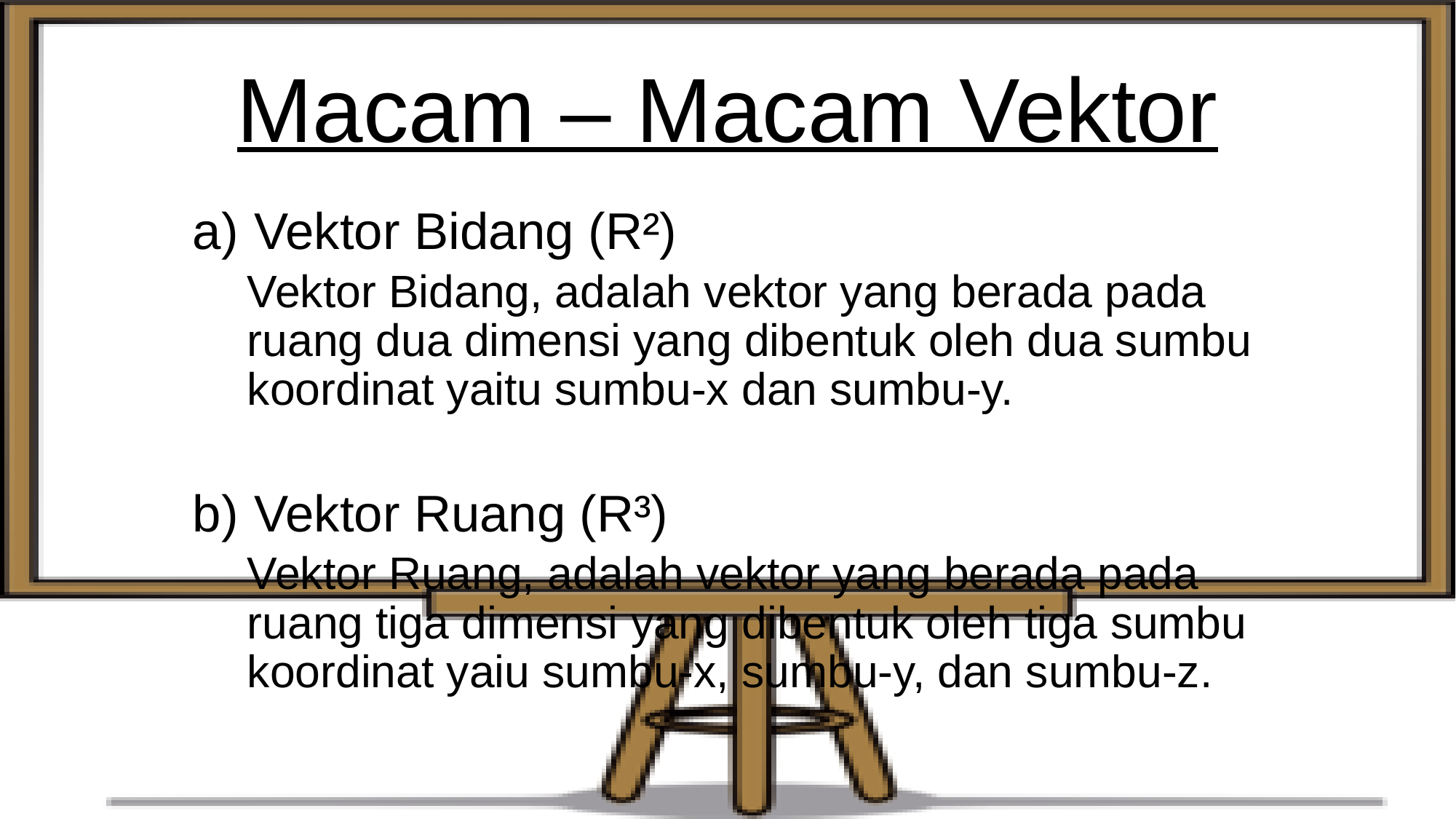

# Macam – Macam Vektor
Vektor Bidang (R²)
Vektor Bidang, adalah vektor yang berada pada ruang dua dimensi yang dibentuk oleh dua sumbu koordinat yaitu sumbu-x dan sumbu-y.

Vektor Ruang (R³)
Vektor Ruang, adalah vektor yang berada pada ruang tiga dimensi yang dibentuk oleh tiga sumbu koordinat yaiu sumbu-x, sumbu-y, dan sumbu-z.